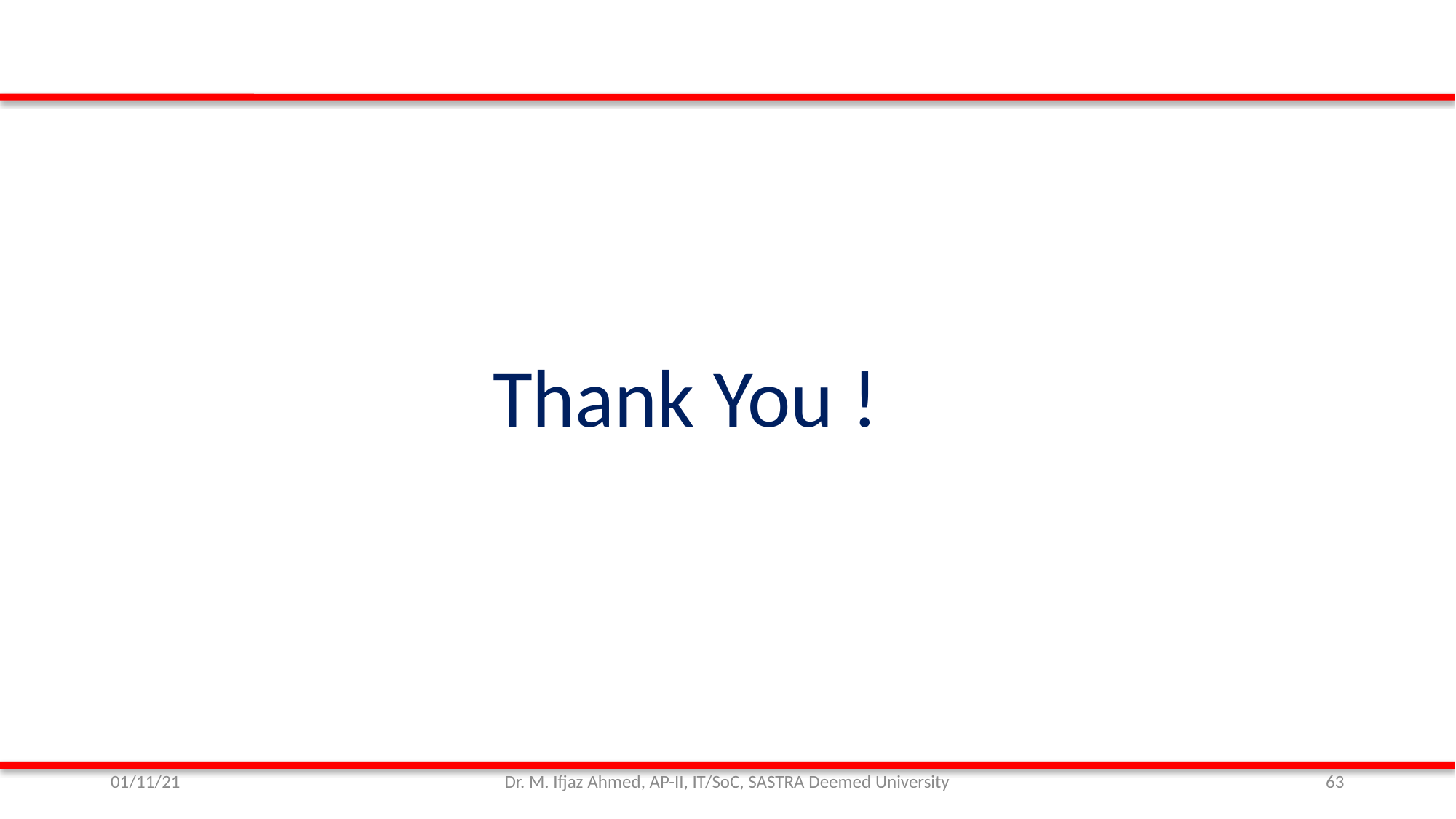

Thank You !
01/11/21
Dr. M. Ifjaz Ahmed, AP-II, IT/SoC, SASTRA Deemed University
63